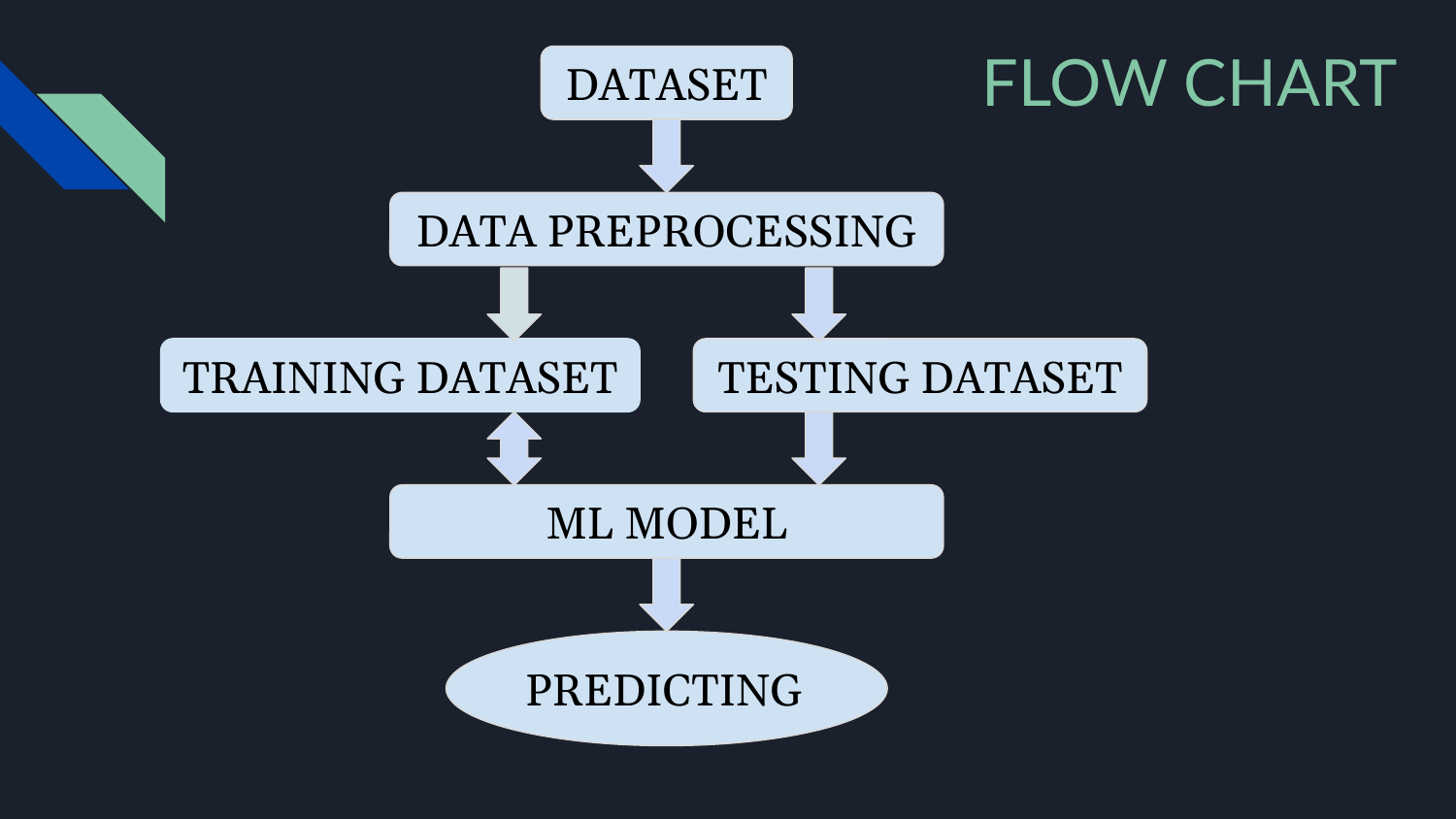

FLOW CHART
DATASET

DATA PREPROCESSING

TRAINING DATASET
TESTING DATASET

ML MODEL

PREDICTING